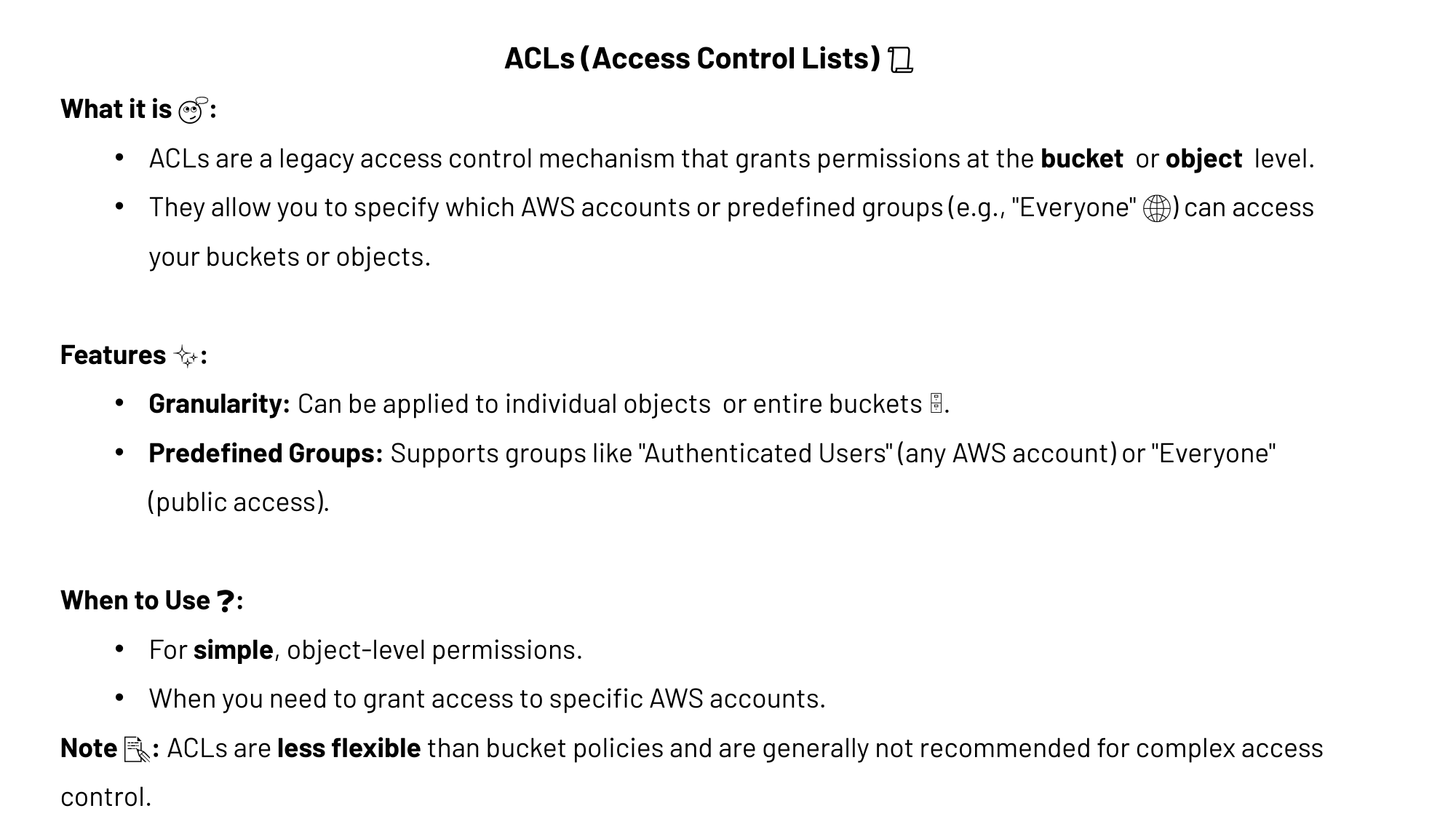

ACLs (Access Control Lists) 📜
What it is 🤔:
ACLs are a legacy access control mechanism that grants permissions at the bucket  or object  level.
They allow you to specify which AWS accounts or predefined groups (e.g., "Everyone" 🌐) can access your buckets or objects.

Features ✨:
Granularity: Can be applied to individual objects  or entire buckets 🗄️.
Predefined Groups: Supports groups like "Authenticated Users" (any AWS account) or "Everyone" (public access).

When to Use ❓:
For simple, object-level permissions.
When you need to grant access to specific AWS accounts.
Note 📝: ACLs are less flexible than bucket policies and are generally not recommended for complex access control.